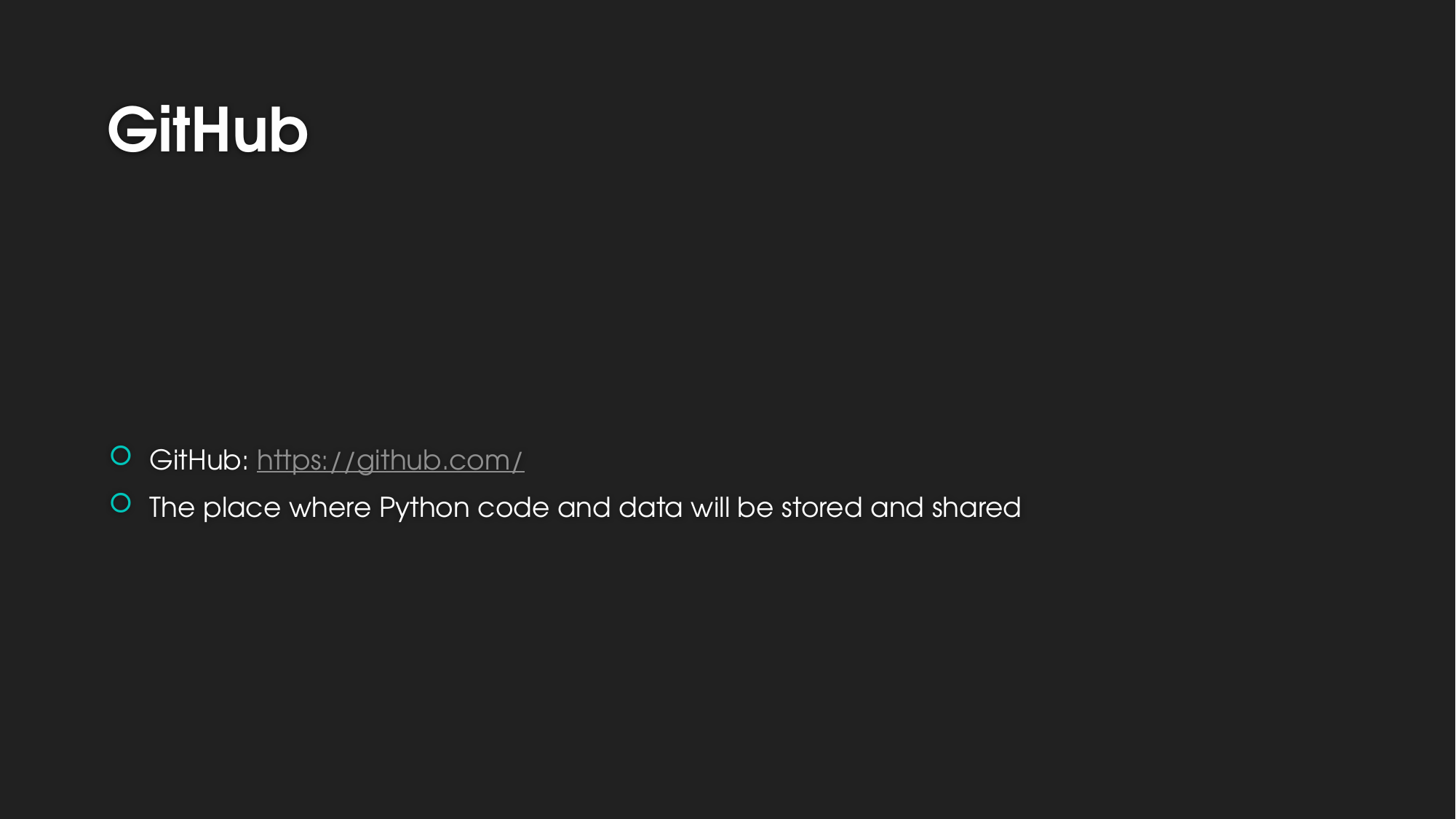

# GitHub
GitHub: https://github.com/
The place where Python code and data will be stored and shared